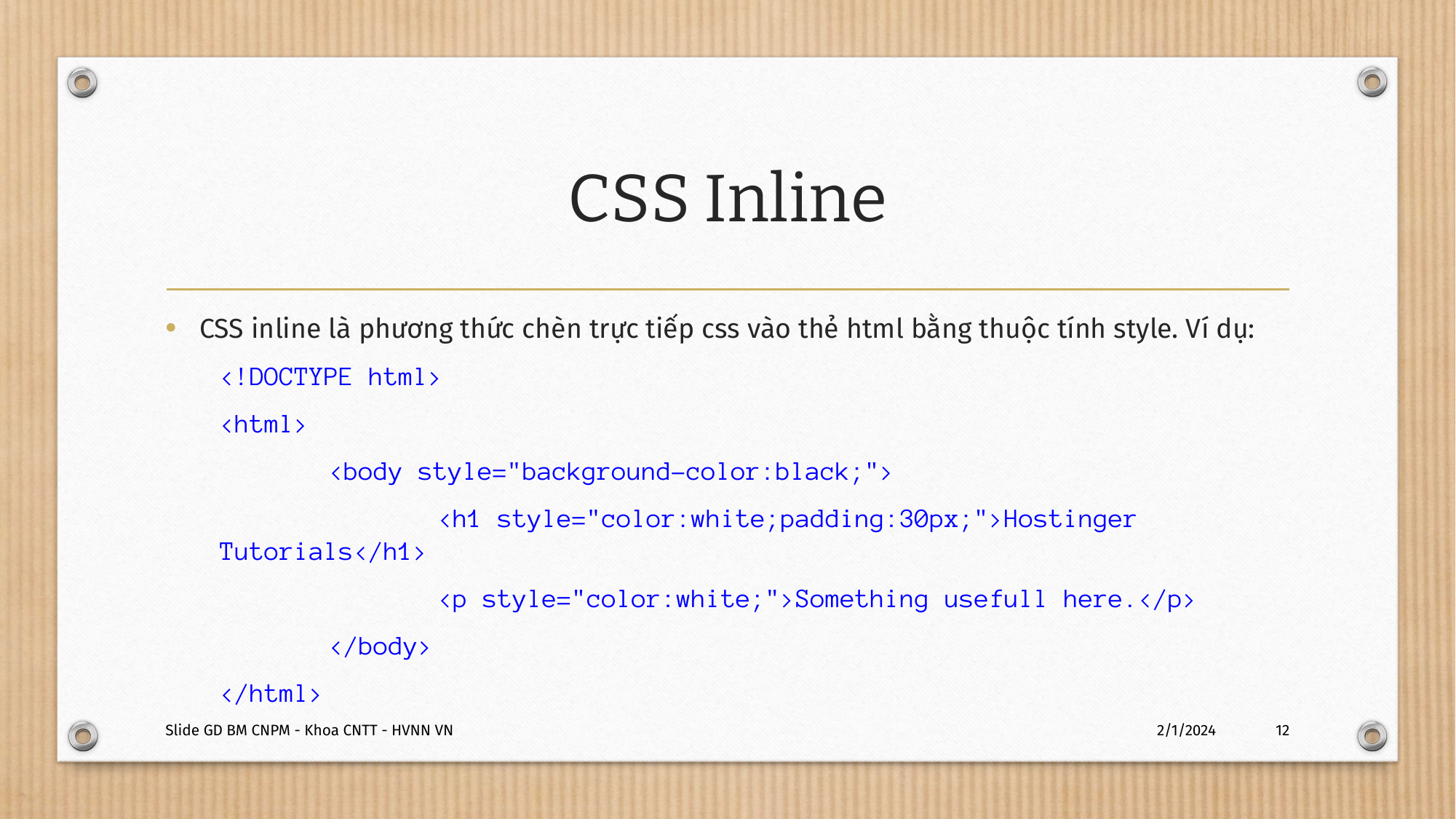

# CSS Inline
CSS inline là phương thức chèn trực tiếp css vào thẻ html bằng thuộc tính style. Ví dụ:
<!DOCTYPE html>
<html>
	<body style="background-color:black;">
		<h1 style="color:white;padding:30px;">Hostinger Tutorials</h1>
		<p style="color:white;">Something usefull here.</p>
	</body>
</html>

Slide GD BM CNPM - Khoa CNTT - HVNN VN
2/1/2024
12